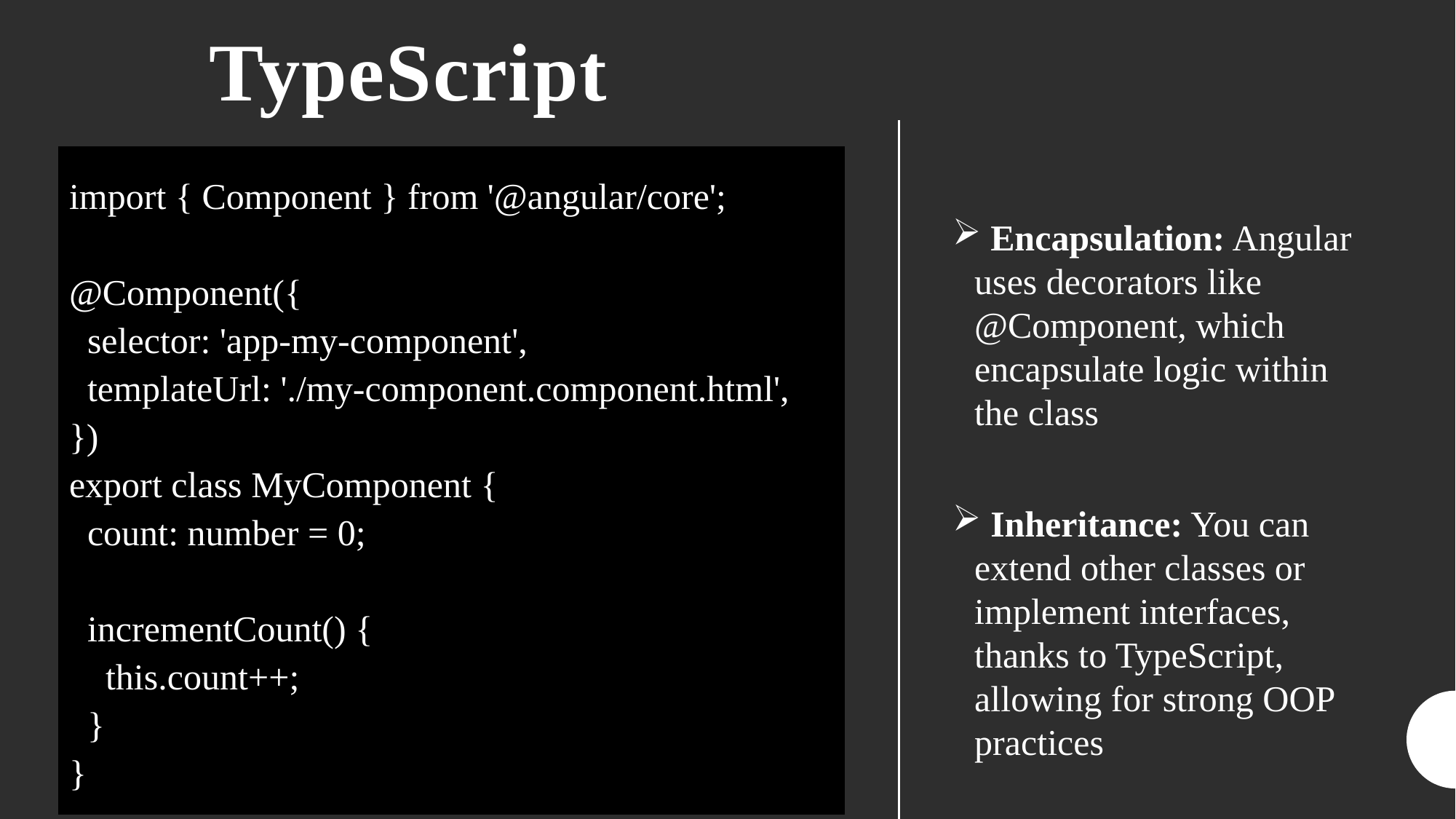

# TypeScript
import { Component } from '@angular/core';
@Component({
  selector: 'app-my-component',
  templateUrl: './my-component.component.html',
})
export class MyComponent {
  count: number = 0;
  incrementCount() {
    this.count++;
  }
}
 Encapsulation: Angular uses decorators like @Component, which encapsulate logic within the class

 Inheritance: You can extend other classes or implement interfaces, thanks to TypeScript, allowing for strong OOP practices